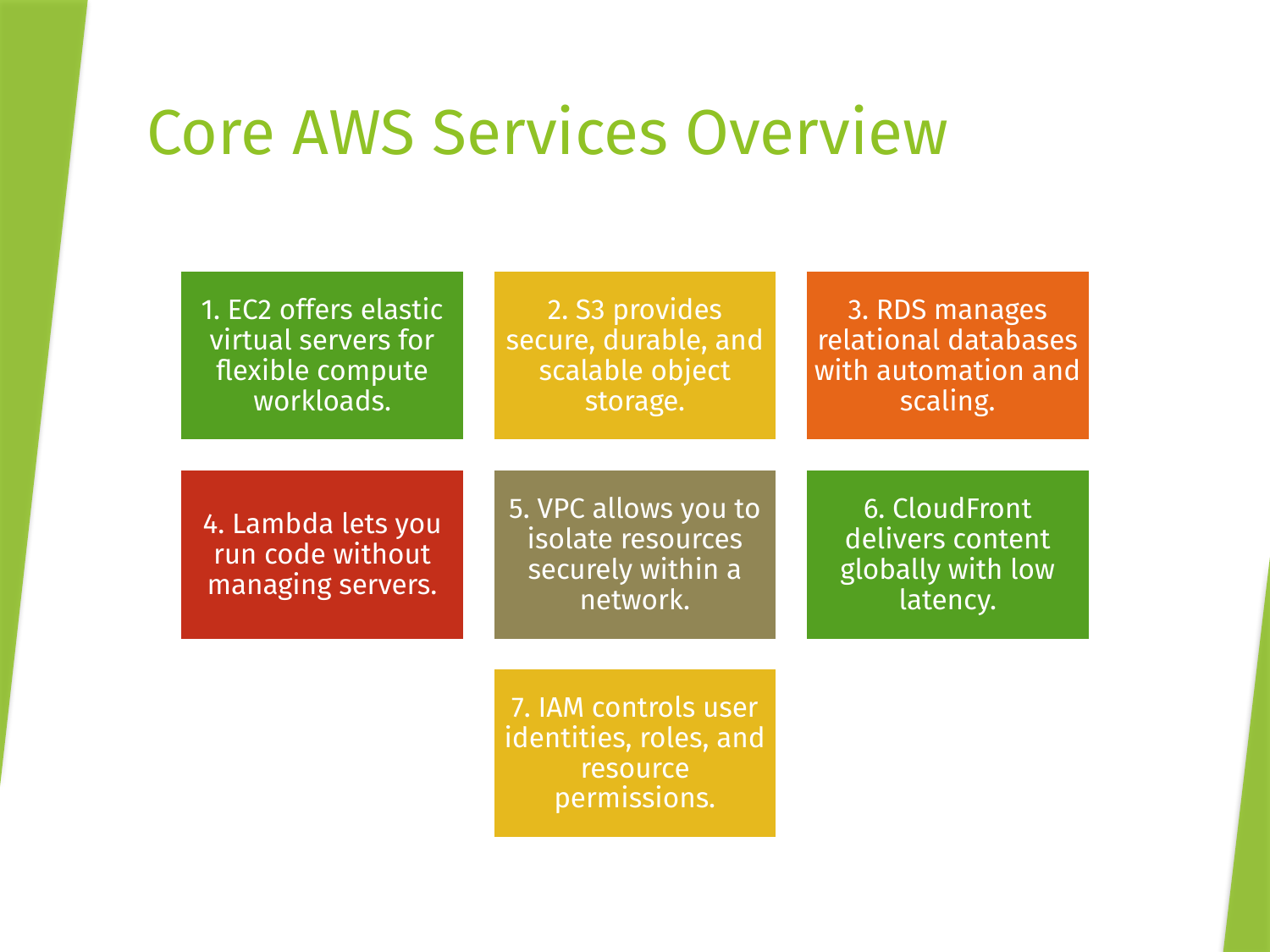

# Core AWS Services Overview
1. EC2 offers elastic virtual servers for flexible compute workloads.
2. S3 provides secure, durable, and scalable object storage.
3. RDS manages relational databases with automation and scaling.
4. Lambda lets you run code without managing servers.
5. VPC allows you to isolate resources securely within a network.
6. CloudFront delivers content globally with low latency.
7. IAM controls user identities, roles, and resource permissions.